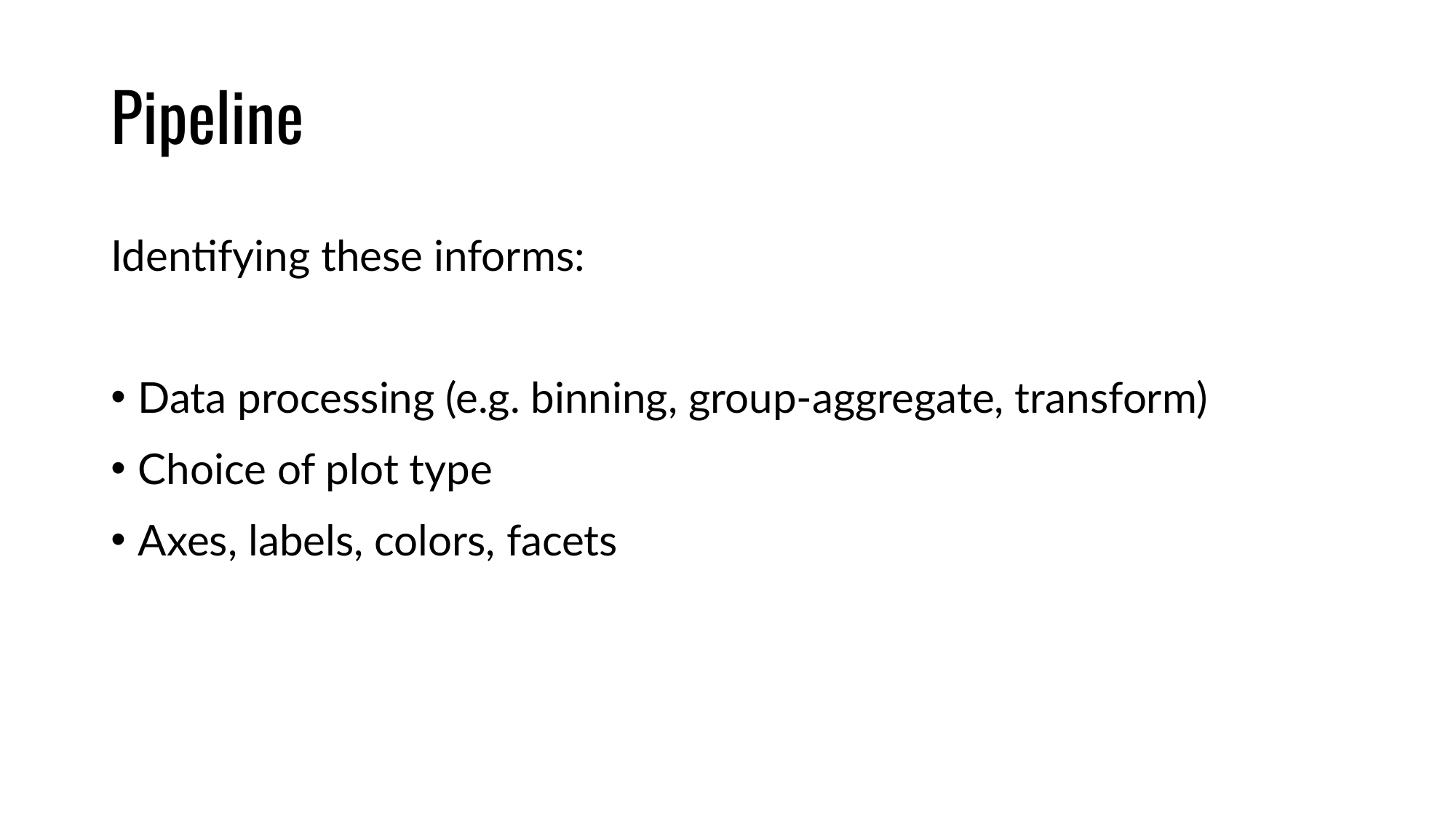

# Pipeline
Identifying these informs:

Data processing (e.g. binning, group-aggregate, transform)
Choice of plot type
Axes, labels, colors, facets